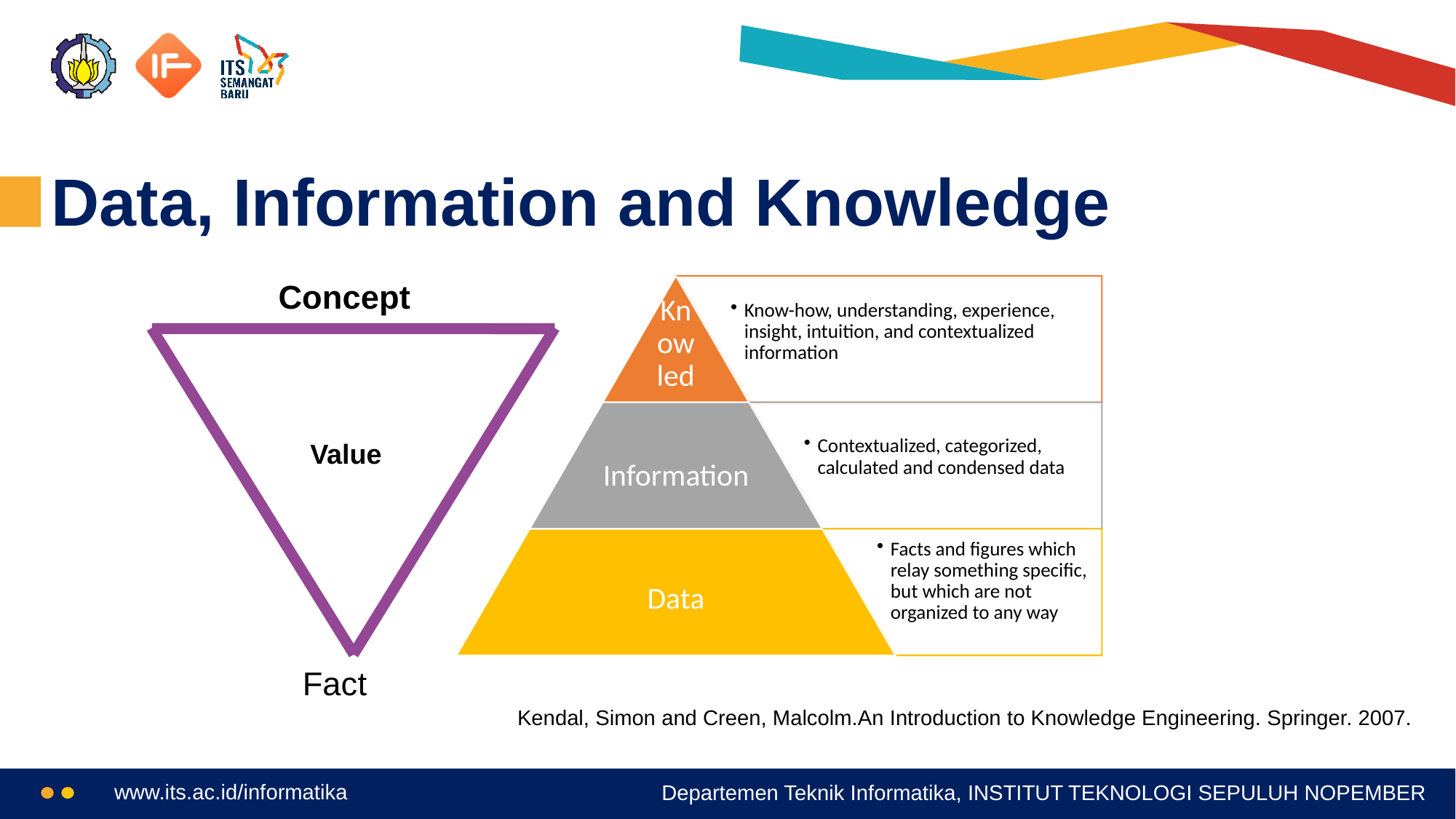

# Data, Information and Knowledge
Concept
Know-how, understanding, experience, insight, intuition, and contextualized information
Knowledge
Contextualized, categorized, calculated and condensed data
Information
Facts and figures which relay something specific, but which are not organized to any way
Data

Value
Fact
Kendal, Simon and Creen, Malcolm.An Introduction to Knowledge Engineering. Springer. 2007.